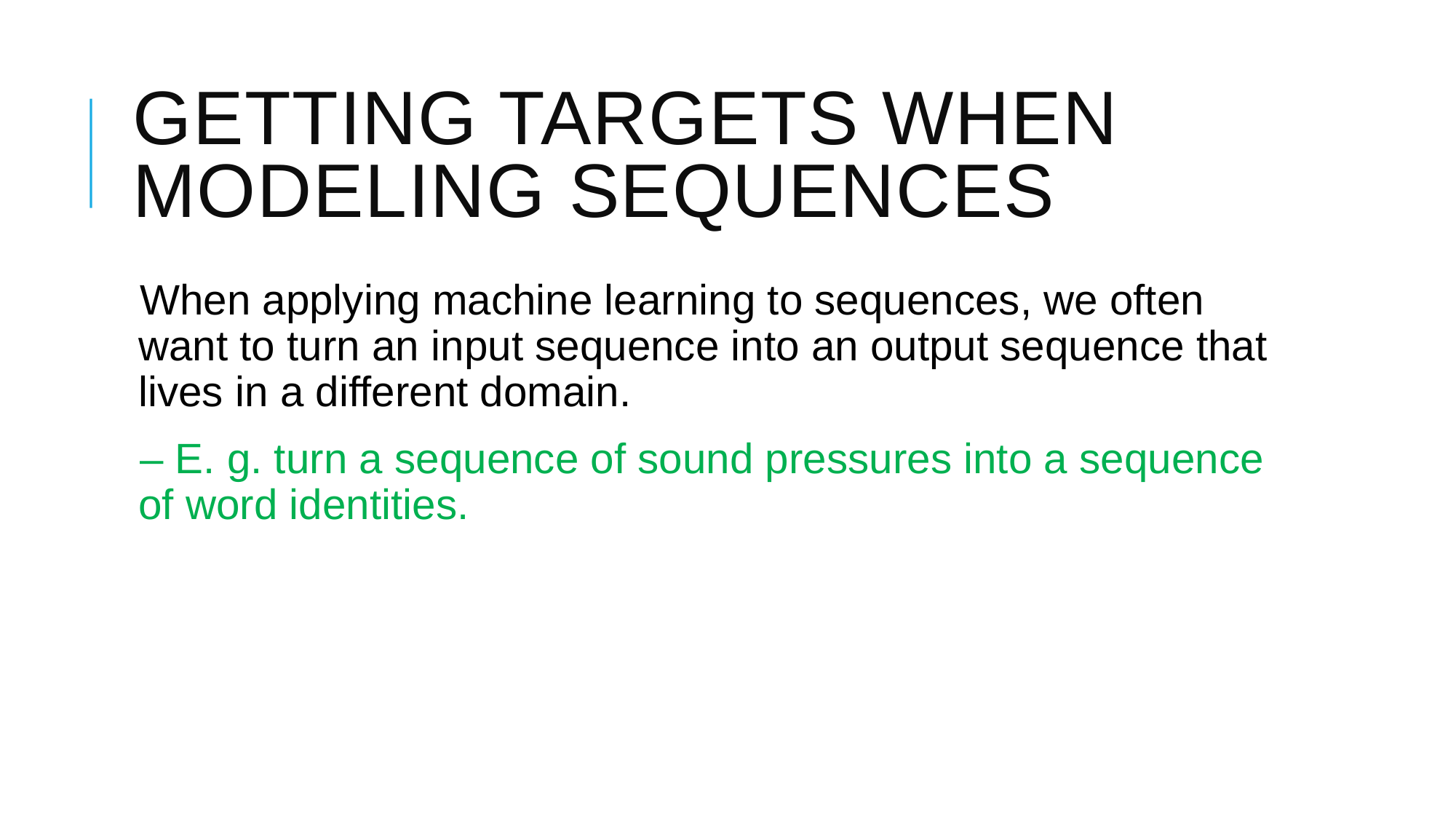

Getting targets when modeling sequences
When applying machine learning to sequences, we often want to turn an input sequence into an output sequence that lives in a different domain.
– E. g. turn a sequence of sound pressures into a sequence of word identities.